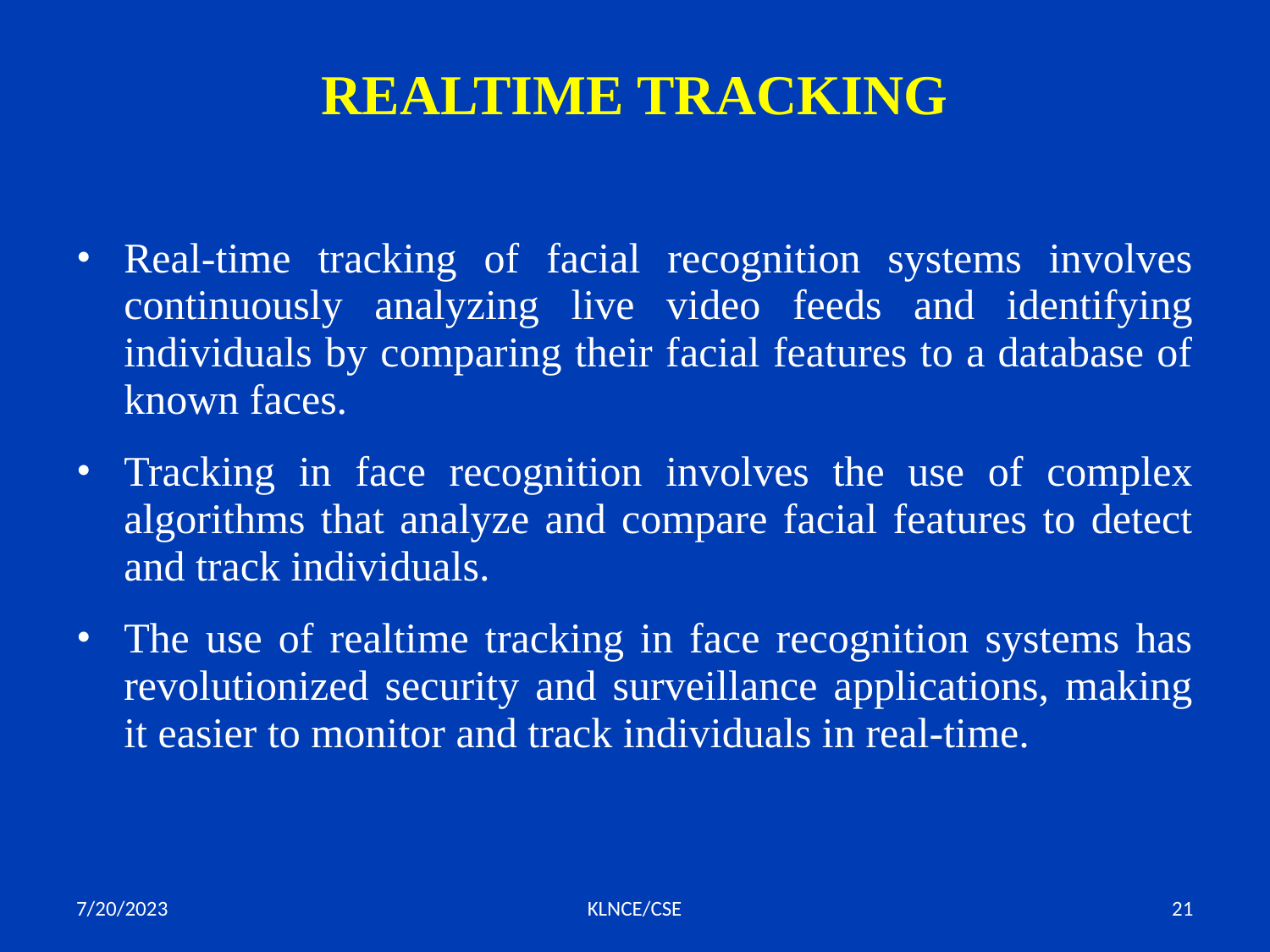

# REALTIME TRACKING
Real-time tracking of facial recognition systems involves continuously analyzing live video feeds and identifying individuals by comparing their facial features to a database of known faces.
Tracking in face recognition involves the use of complex algorithms that analyze and compare facial features to detect and track individuals.
The use of realtime tracking in face recognition systems has revolutionized security and surveillance applications, making it easier to monitor and track individuals in real-time.
7/20/2023
KLNCE/CSE
21